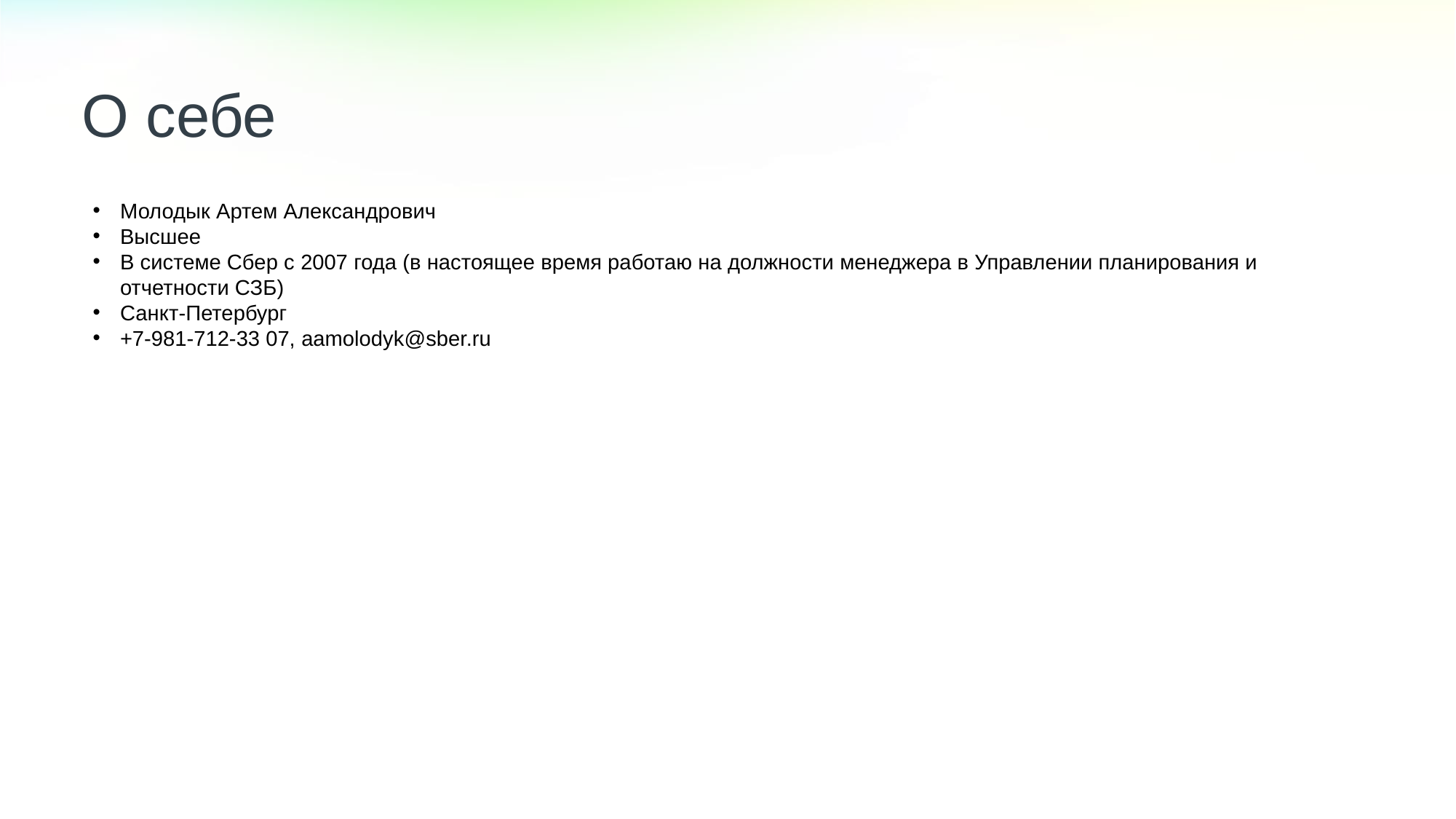

О себе
Молодык Артем Александрович
Высшее
В системе Сбер с 2007 года (в настоящее время работаю на должности менеджера в Управлении планирования и отчетности СЗБ)
Санкт-Петербург
+7-981-712-33 07, aamolodyk@sber.ru